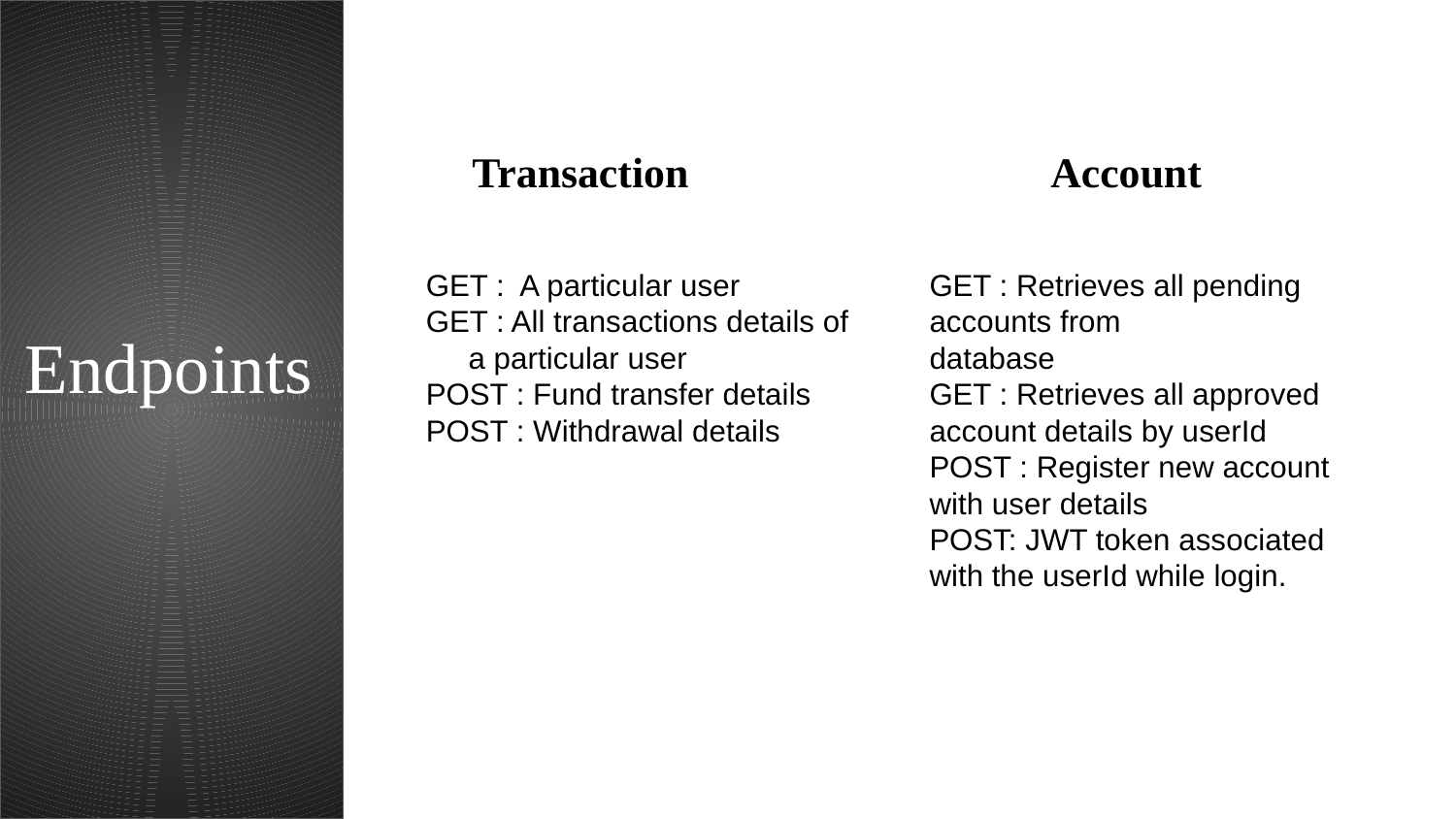

Transaction
Account
GET :  A particular user
GET : All transactions details of      a particular user
POST : Fund transfer details
POST : Withdrawal details
GET : Retrieves all pending accounts from
database
GET : Retrieves all approved account details by userId
POST : Register new account with user details
POST: JWT token associated with the userId while login.

Endpoints